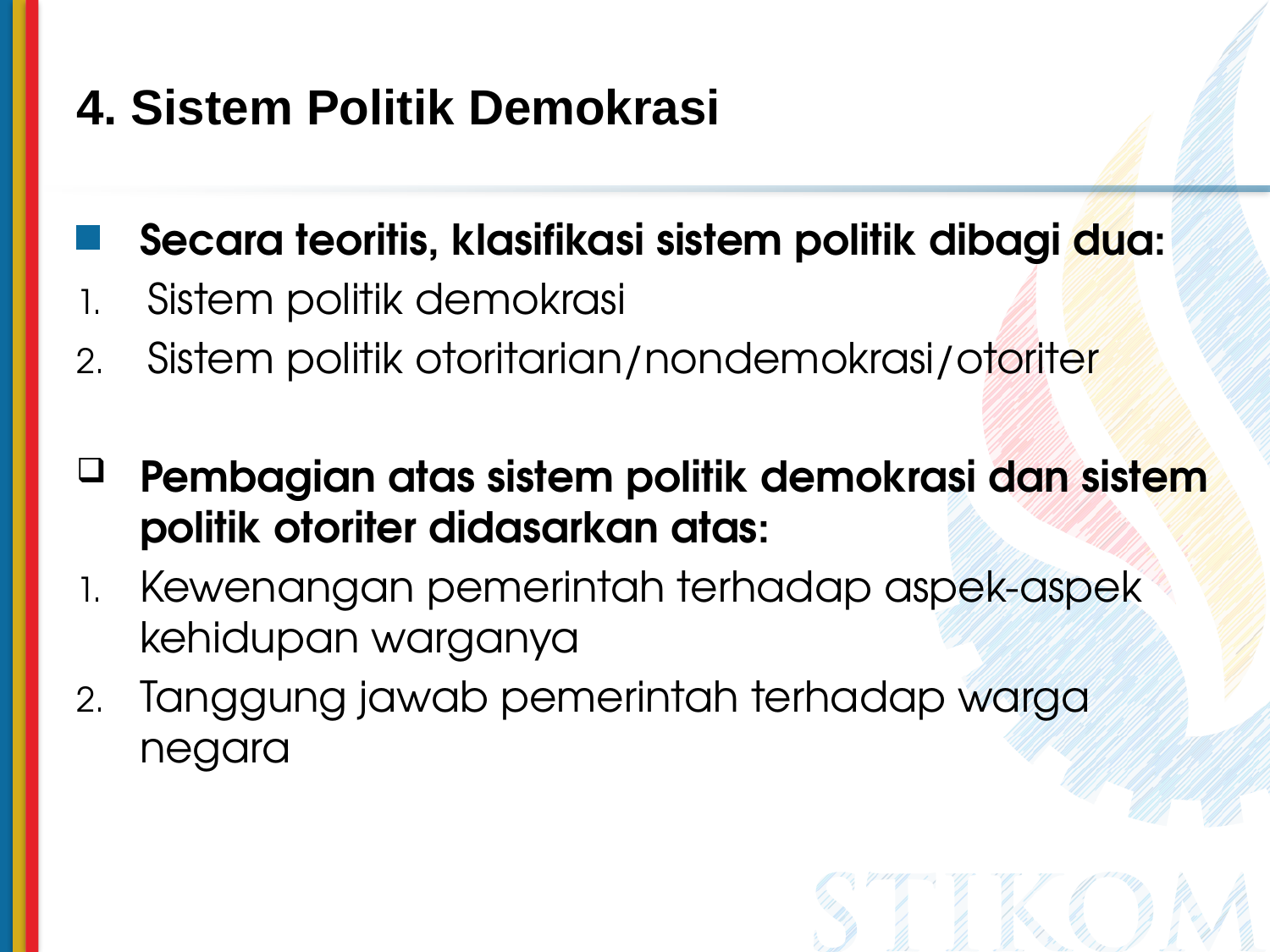

# 4. Sistem Politik Demokrasi
Secara teoritis, klasifikasi sistem politik dibagi dua:
Sistem politik demokrasi
Sistem politik otoritarian/nondemokrasi/otoriter

Pembagian atas sistem politik demokrasi dan sistem politik otoriter didasarkan atas:
Kewenangan pemerintah terhadap aspek-aspek kehidupan warganya
Tanggung jawab pemerintah terhadap warga negara